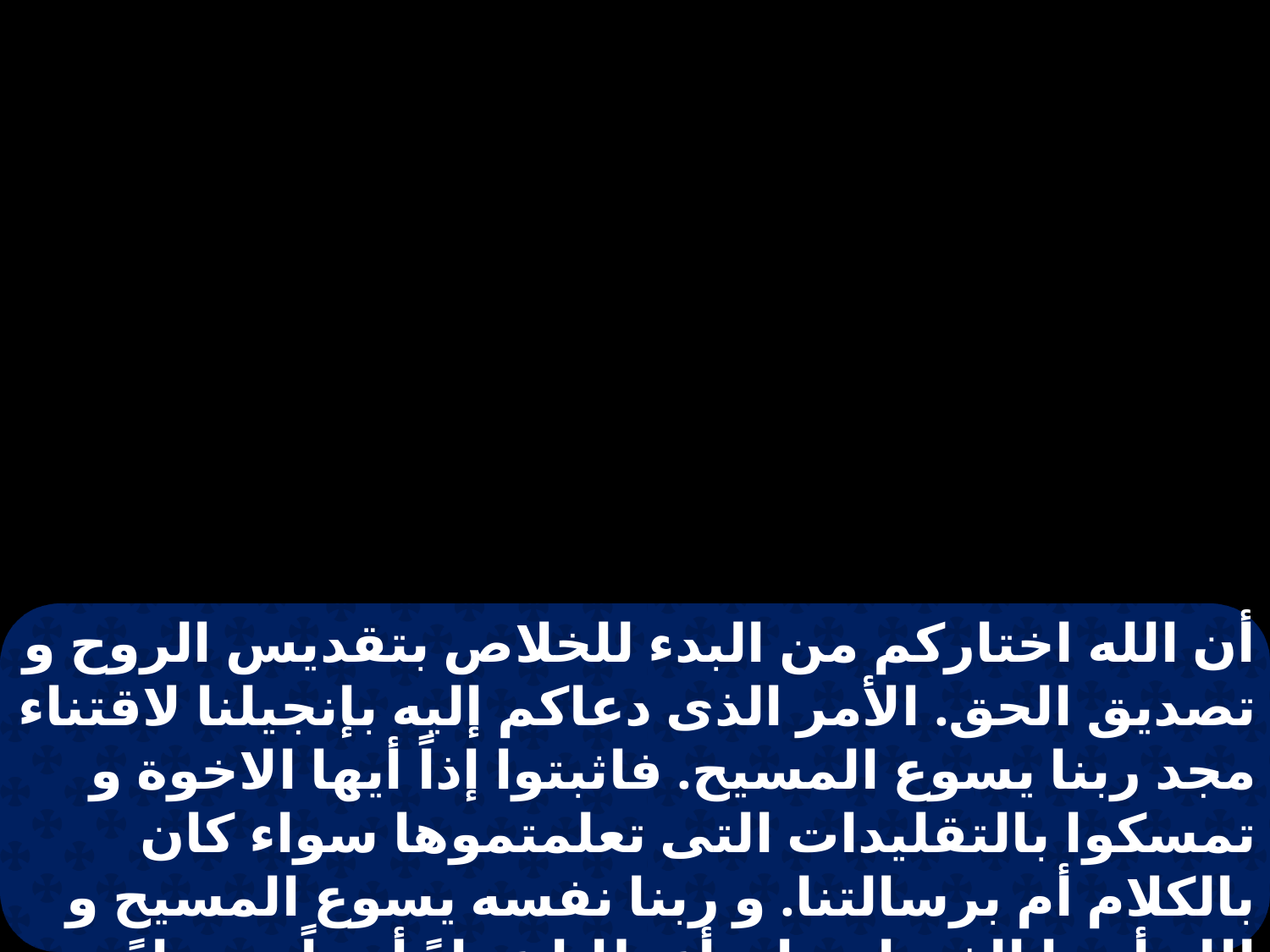

أن الله اختاركم من البدء للخلاص بتقديس الروح و تصديق الحق. الأمر الذى دعاكم إليه بإنجيلنا لاقتناء مجد ربنا يسوع المسيح. فاثبتوا إذاً أيها الاخوة و تمسكوا بالتقليدات التى تعلمتموها سواء كان بالكلام أم برسالتنا. و ربنا نفسه يسوع المسيح و الله أبونا الذى احبنا و أعطانا عزاءً أبدياً و رجاءً صالحاً بالنعمة. يعزى قلوبكم و يثبتكم فى كل عمل و كل كلام صالح.